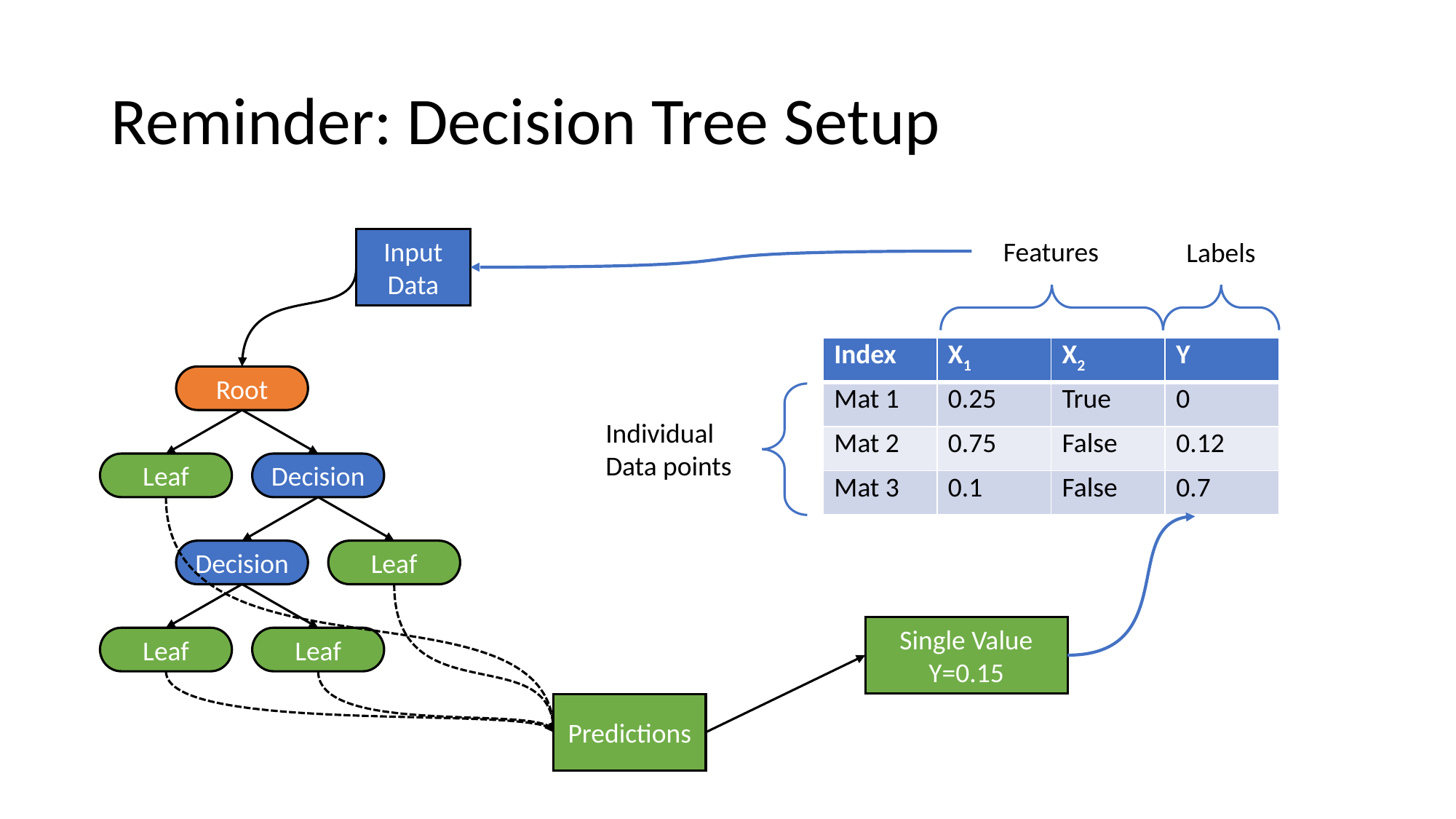

# Reminder: Decision Tree Setup

Input Data
Features
Labels

| Index | X1 | X2 | Y |
| --- | --- | --- | --- |
| Mat 1 | 0.25 | True | 0 |
| Mat 2 | 0.75 | False | 0.12 |
| Mat 3 | 0.1 | False | 0.7 |
Root
Leaf
Decision
Decision
Leaf
Leaf
Leaf

Individual Data points
Single Value
Y=0.15
Predictions